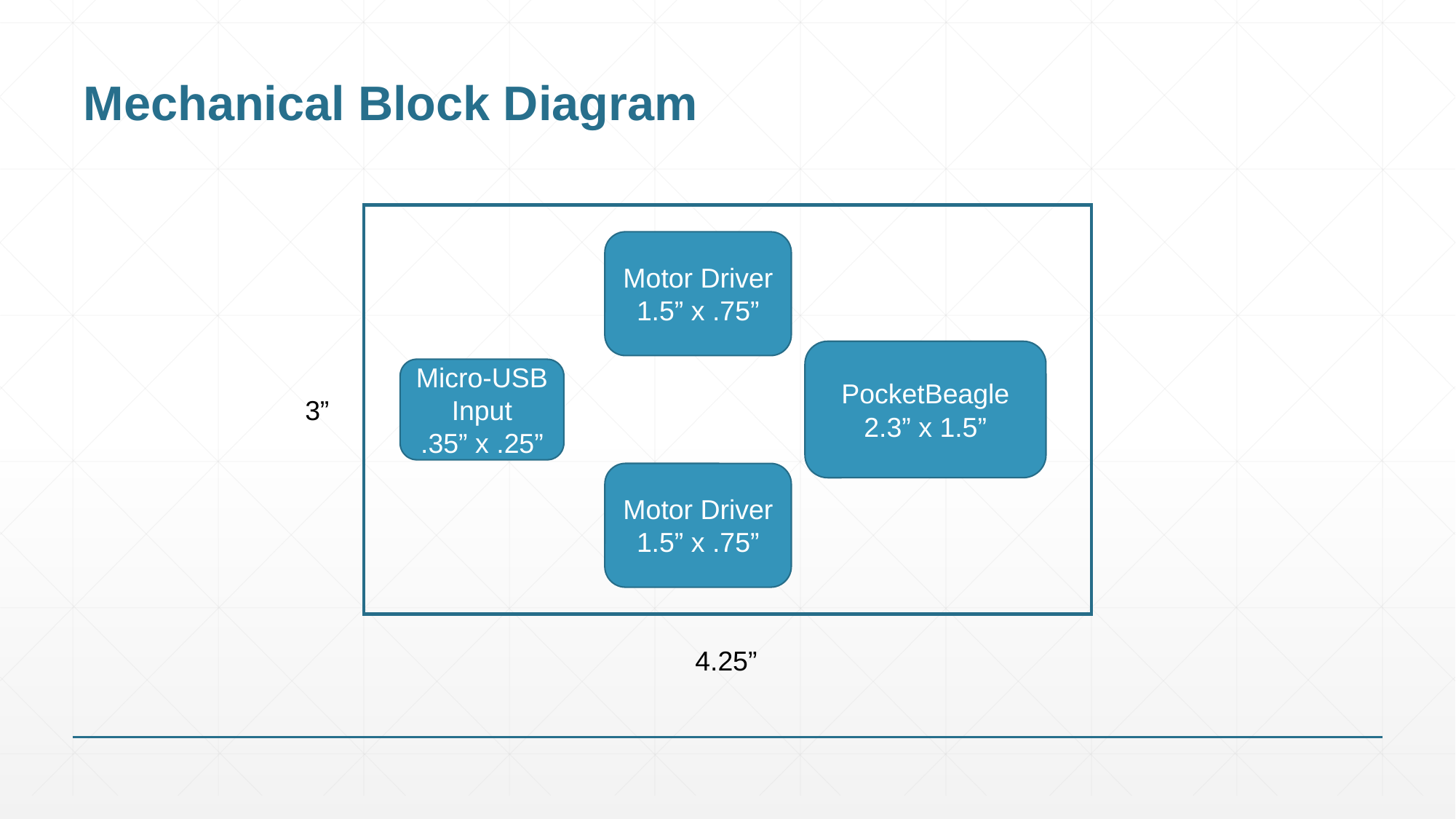

# Mechanical Block Diagram

Motor Driver
1.5” x .75”
PocketBeagle
2.3” x 1.5”
Micro-USB Input
.35” x .25”
3”
Motor Driver
1.5” x .75”
4.25”